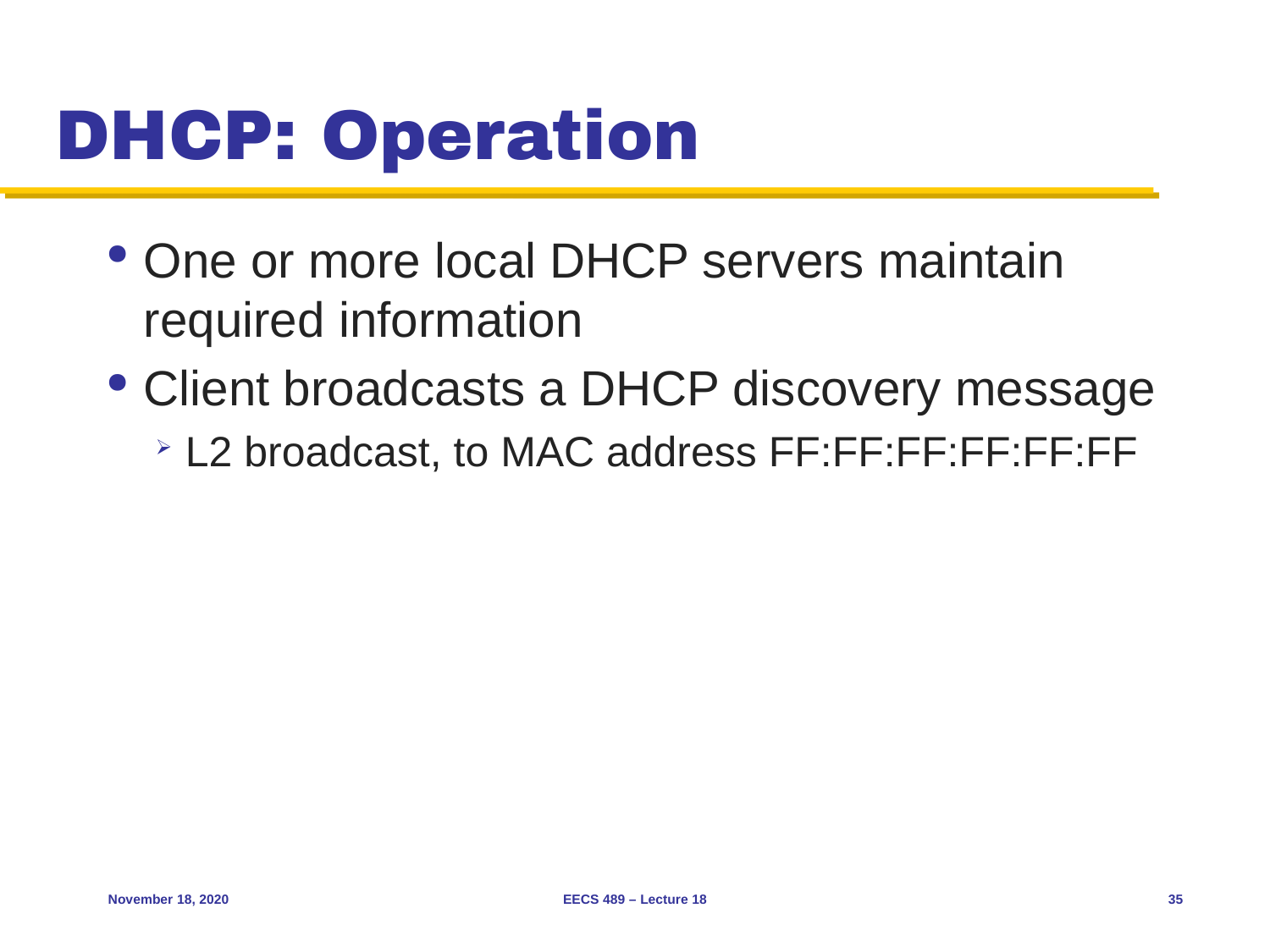

# DHCP: Operation
One or more local DHCP servers maintain required information
Client broadcasts a DHCP discovery message
L2 broadcast, to MAC address FF:FF:FF:FF:FF:FF

November 18, 2020
EECS 489 – Lecture 18
35